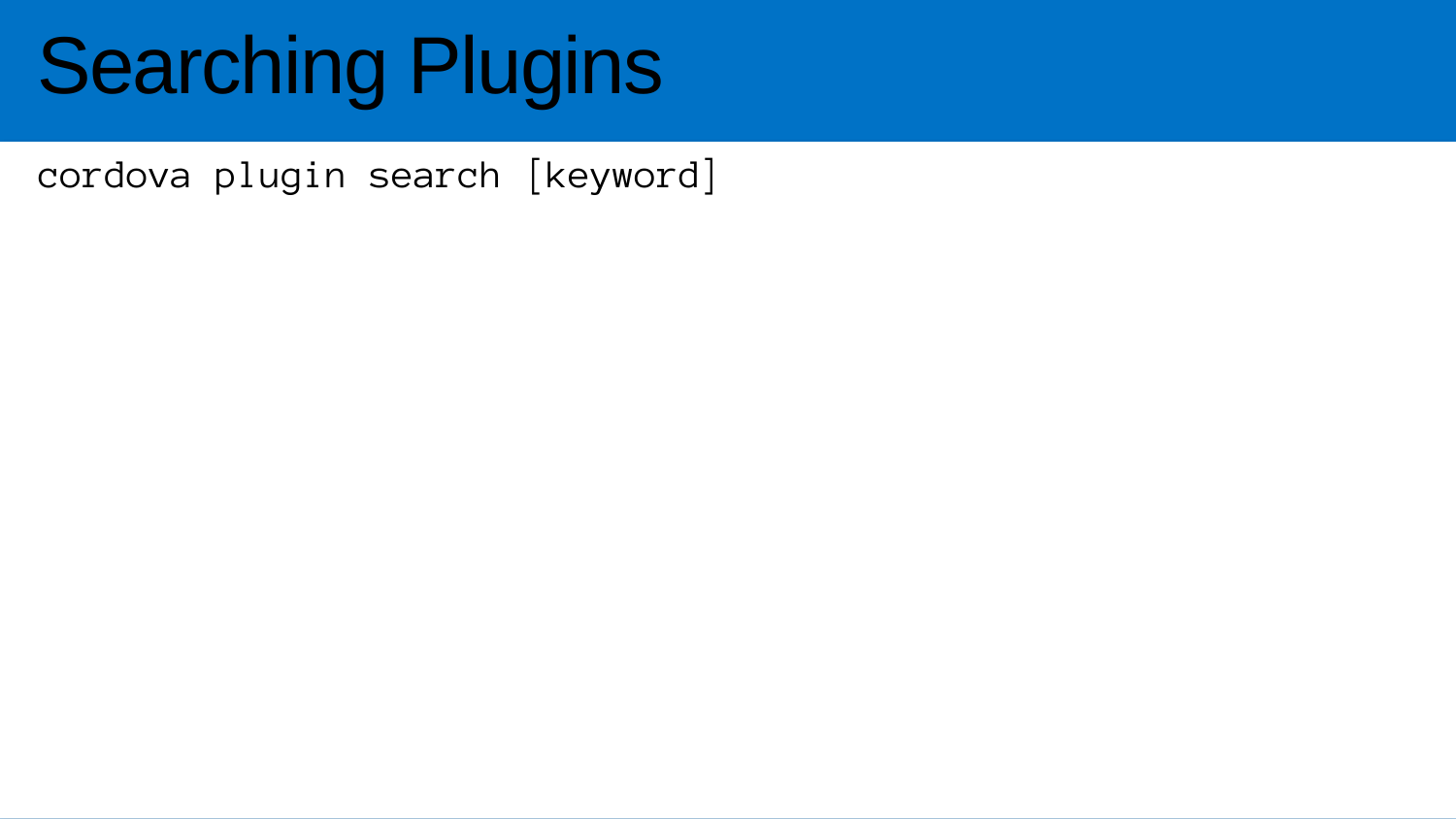

# Searching Plugins
cordova plugin search [keyword]